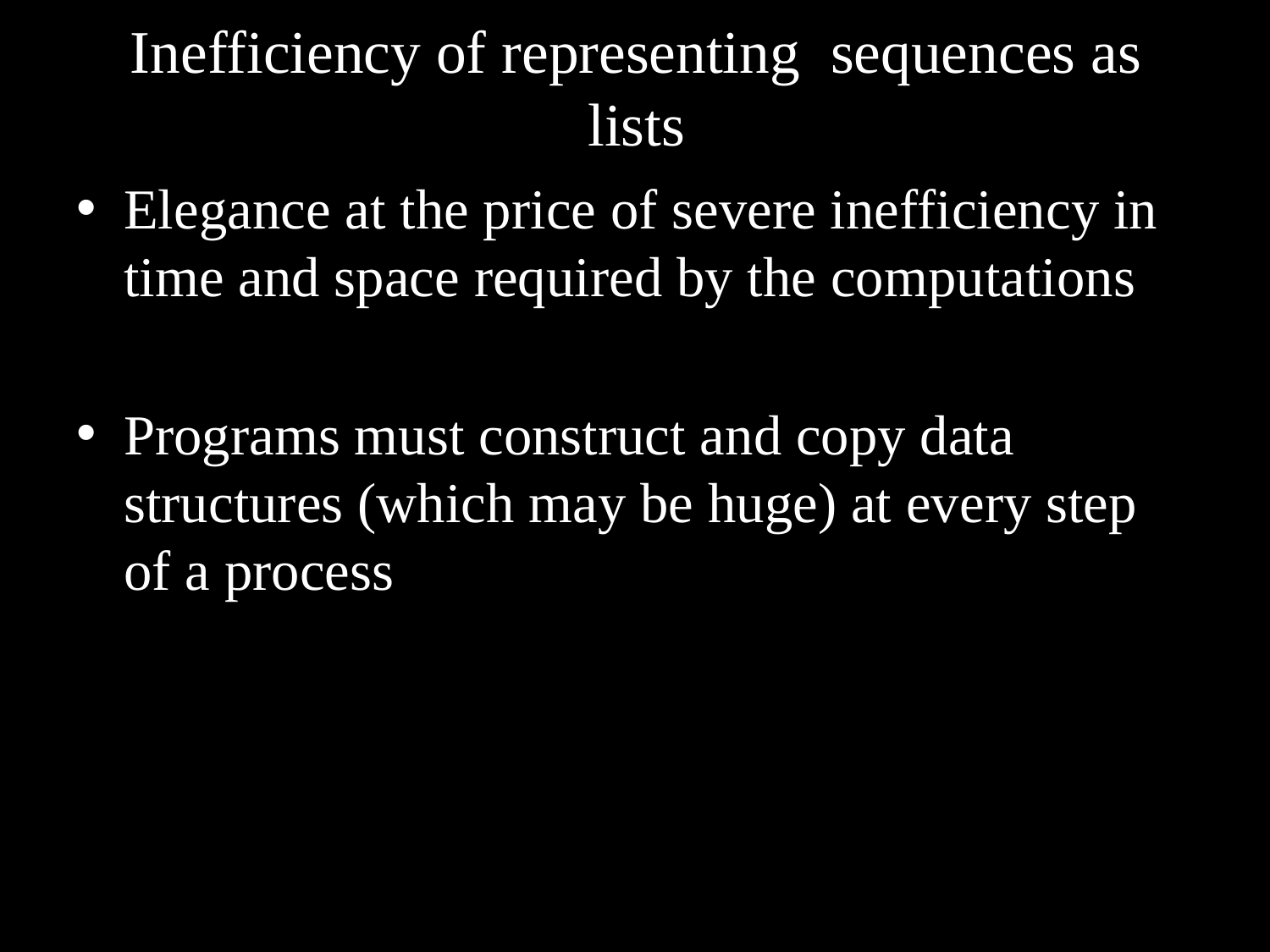

# Inefficiency of representing  sequences as lists
Elegance at the price of severe inefficiency in time and space required by the computations

Programs must construct and copy data structures (which may be huge) at every step of a process